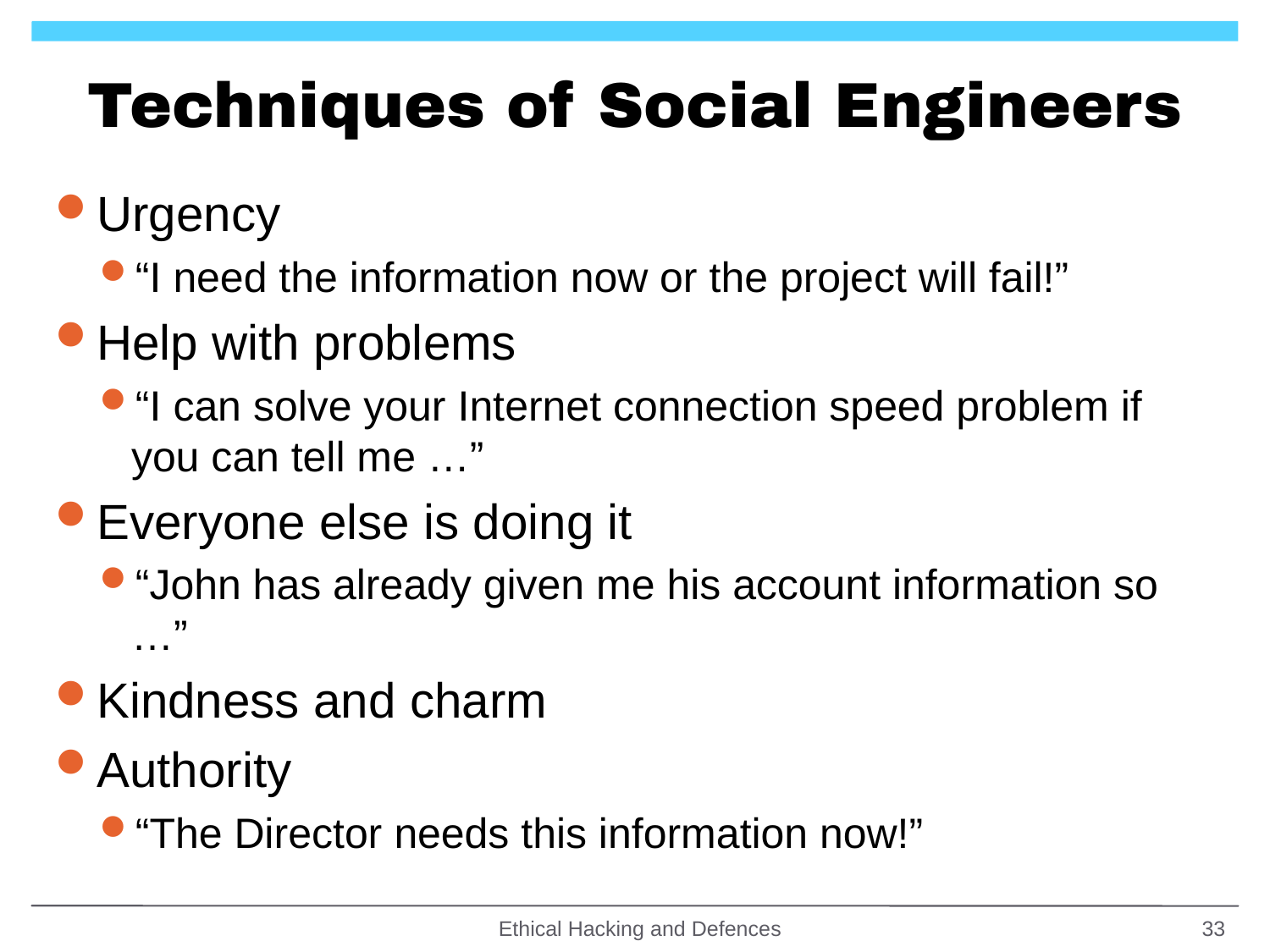

# Techniques of Social Engineers
Urgency
“I need the information now or the project will fail!”
Help with problems
“I can solve your Internet connection speed problem if you can tell me …”
Everyone else is doing it
“John has already given me his account information so …”
Kindness and charm
Authority
“The Director needs this information now!”
Ethical Hacking and Defences
33